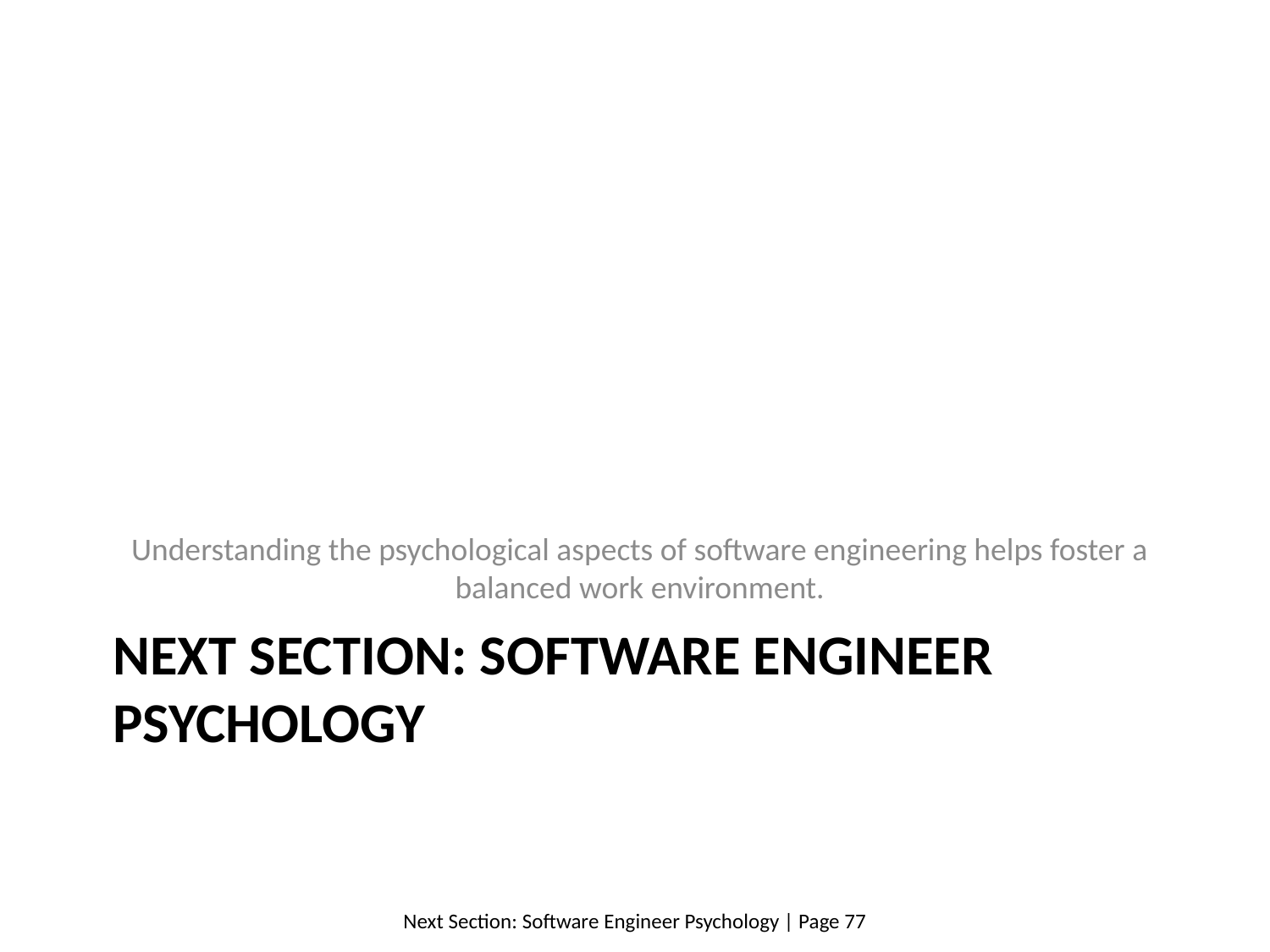

Understanding the psychological aspects of software engineering helps foster a balanced work environment.
# Next Section: Software Engineer Psychology

Next Section: Software Engineer Psychology | Page 77